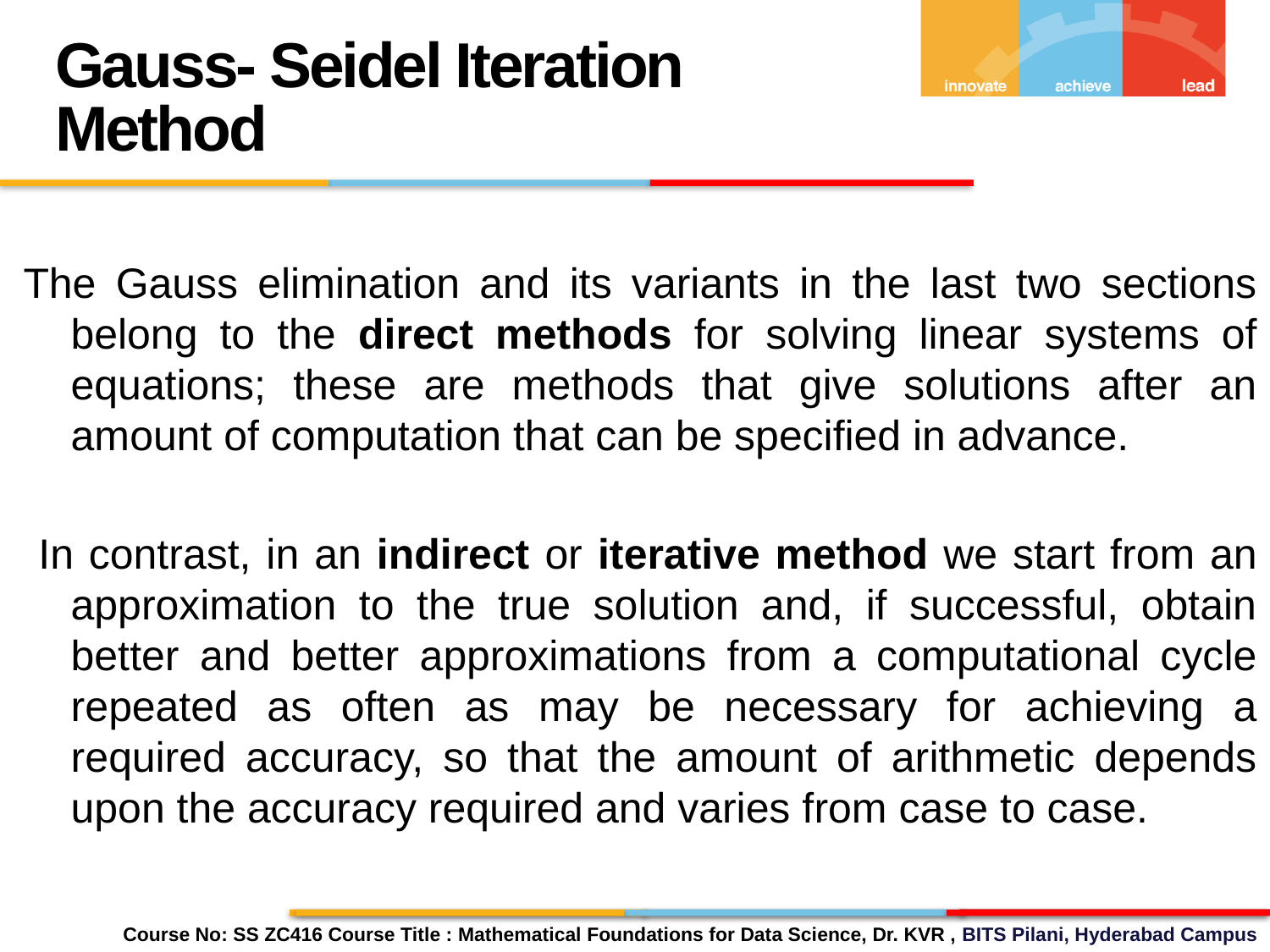

Gauss- Seidel Iteration Method

The Gauss elimination and its variants in the last two sections belong to the direct methods for solving linear systems of equations; these are methods that give solutions after an amount of computation that can be specified in advance.

 In contrast, in an indirect or iterative method we start from an approximation to the true solution and, if successful, obtain better and better approximations from a computational cycle repeated as often as may be necessary for achieving a required accuracy, so that the amount of arithmetic depends upon the accuracy required and varies from case to case.